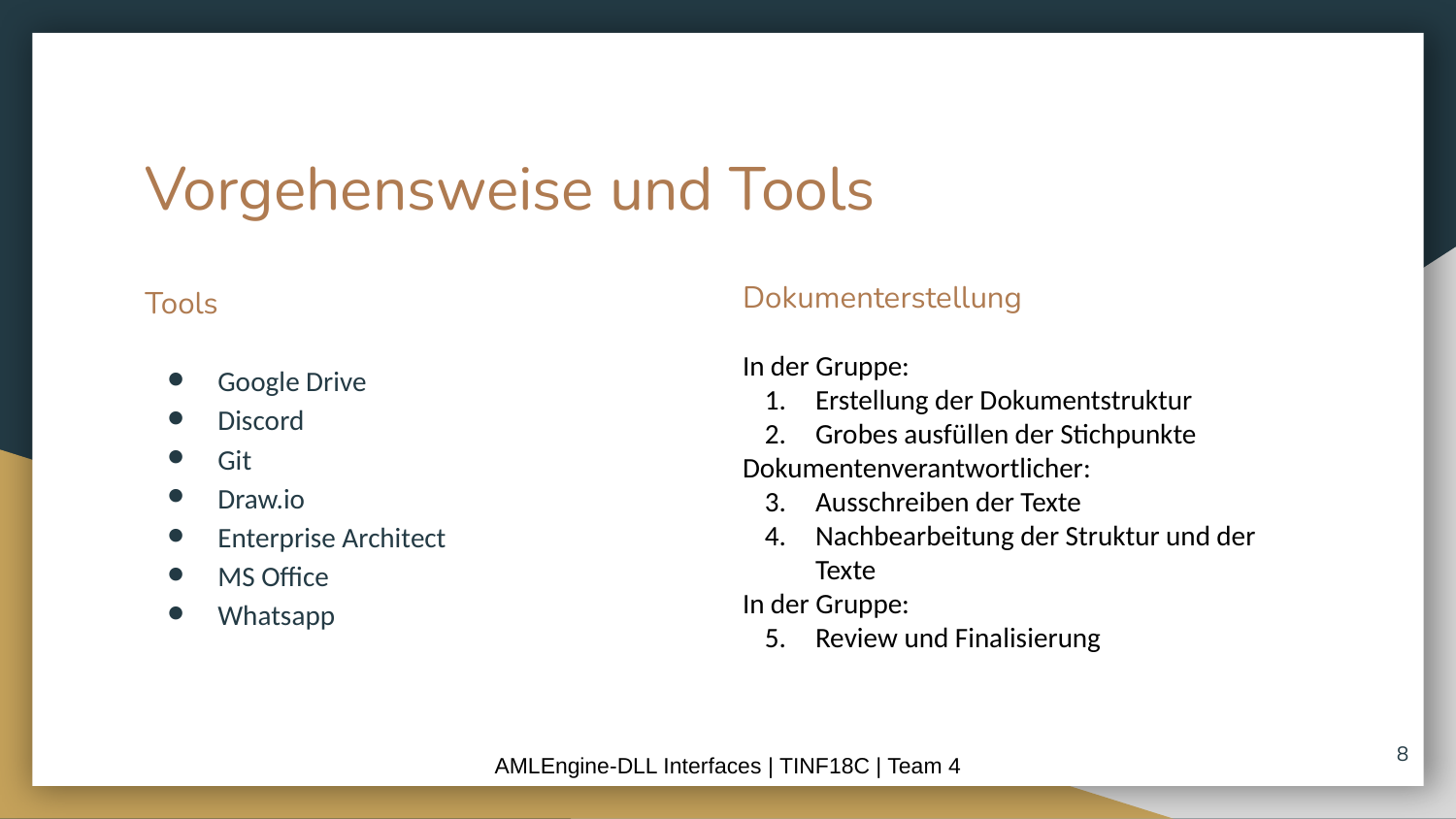

# Vorgehensweise und Tools
Tools

Google Drive
Discord
Git
Draw.io
Enterprise Architect
MS Office
Whatsapp
Dokumenterstellung

In der Gruppe:
Erstellung der Dokumentstruktur
Grobes ausfüllen der Stichpunkte
Dokumentenverantwortlicher:
Ausschreiben der Texte
Nachbearbeitung der Struktur und der Texte
In der Gruppe:
Review und Finalisierung
8